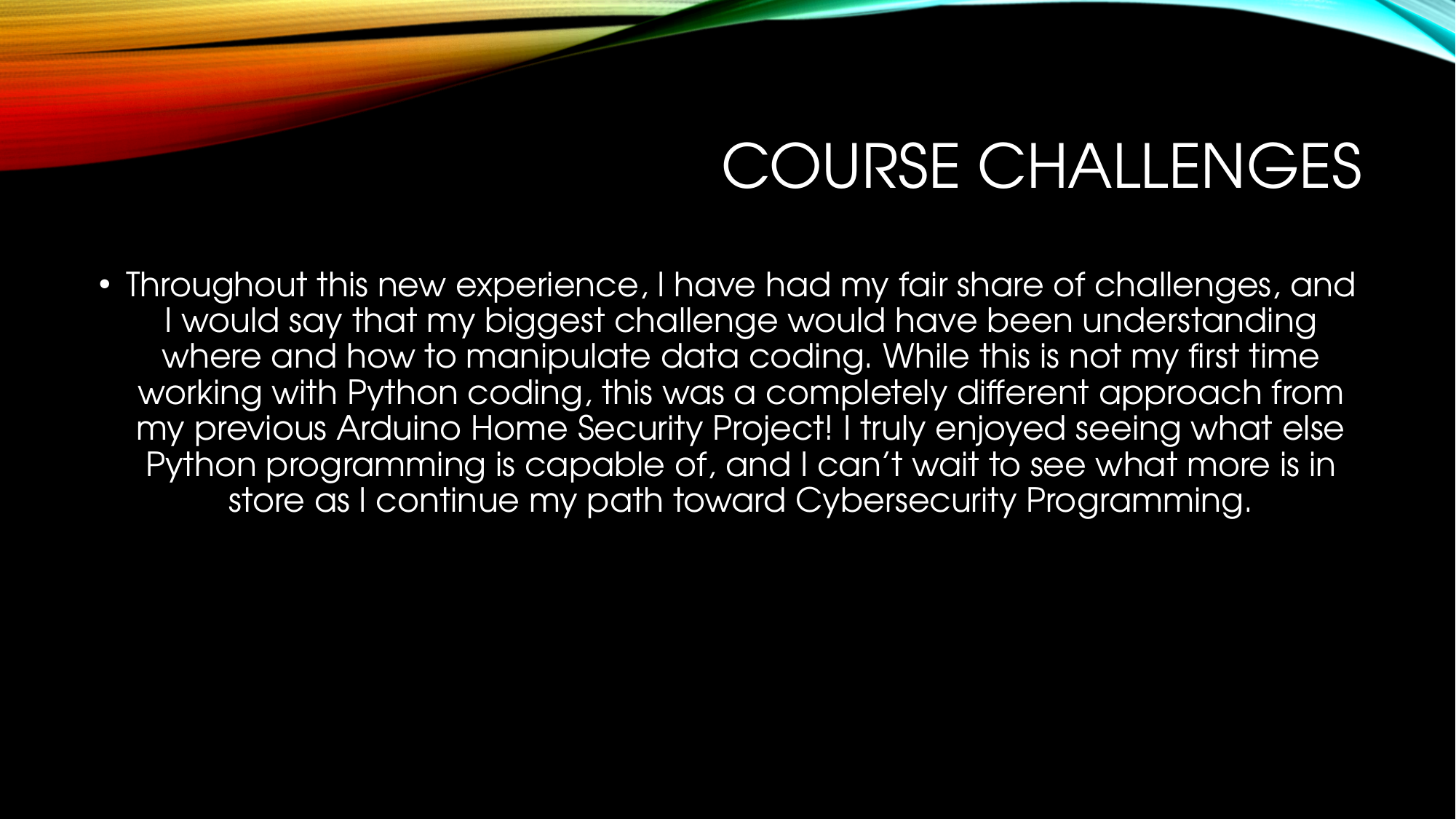

# Course challenges
Throughout this new experience, I have had my fair share of challenges, and I would say that my biggest challenge would have been understanding where and how to manipulate data coding. While this is not my first time working with Python coding, this was a completely different approach from my previous Arduino Home Security Project! I truly enjoyed seeing what else Python programming is capable of, and I can’t wait to see what more is in store as I continue my path toward Cybersecurity Programming.